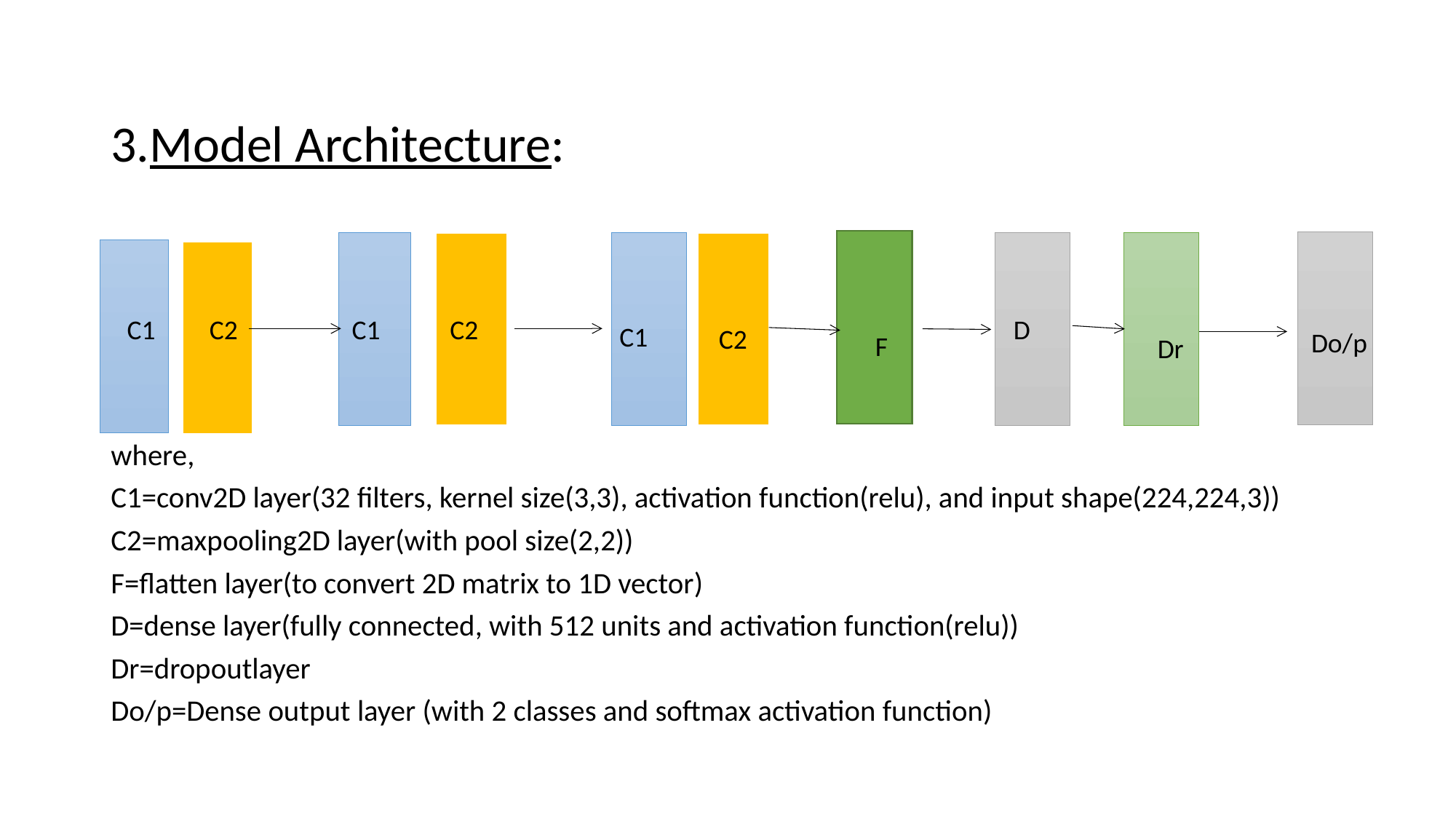

3.Model Architecture:

where,
C1=conv2D layer(32 filters, kernel size(3,3), activation function(relu), and input shape(224,224,3))
C2=maxpooling2D layer(with pool size(2,2))
F=flatten layer(to convert 2D matrix to 1D vector)
D=dense layer(fully connected, with 512 units and activation function(relu))
Dr=dropoutlayer
Do/p=Dense output layer (with 2 classes and softmax activation function)

D
C1
C2
C1
C2
C1
C2
Do/p
F
Dr